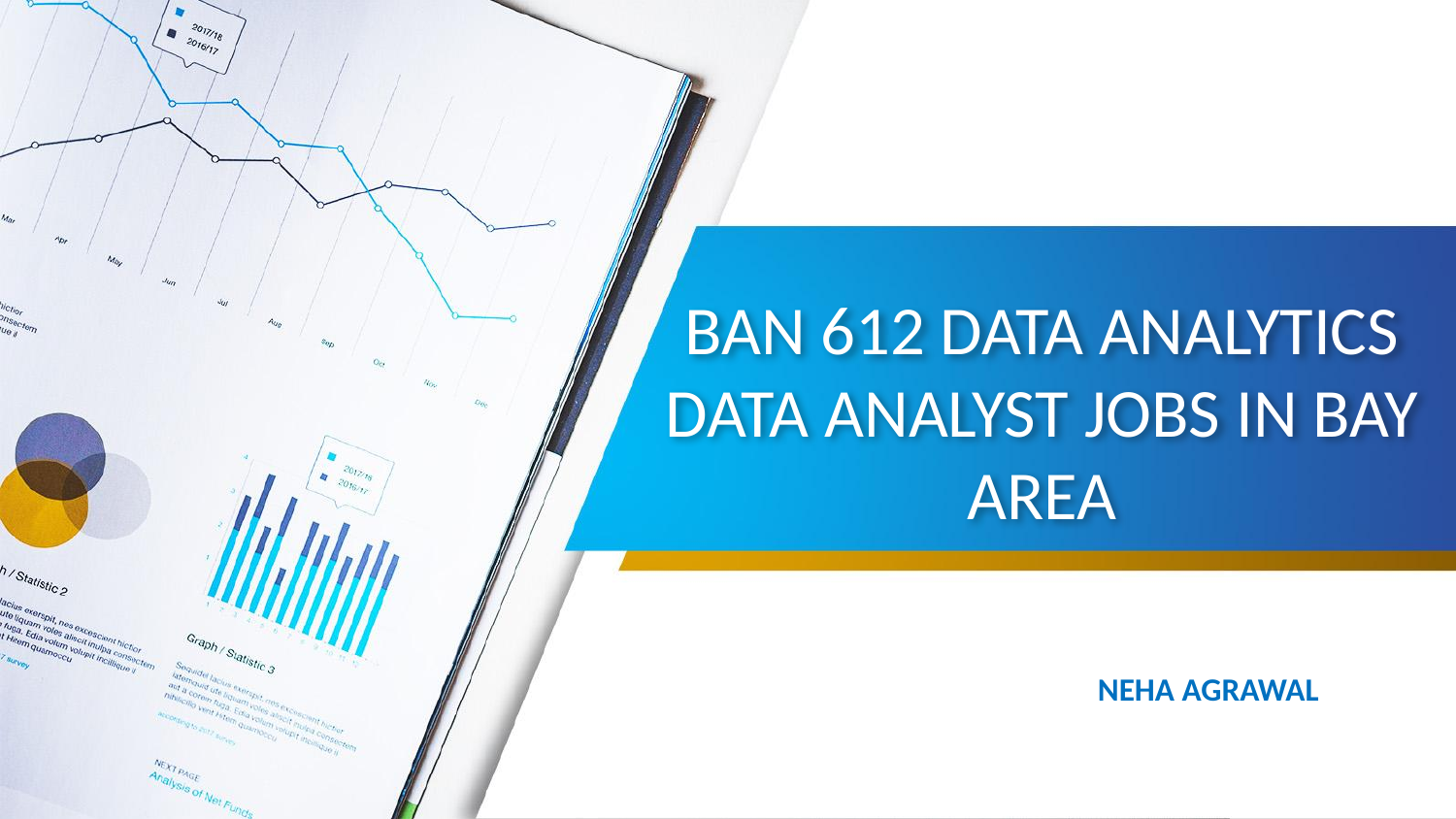

# BAN 612 DATA ANALYTICS DATA ANALYST JOBS IN BAY AREA

NEHA AGRAWAL